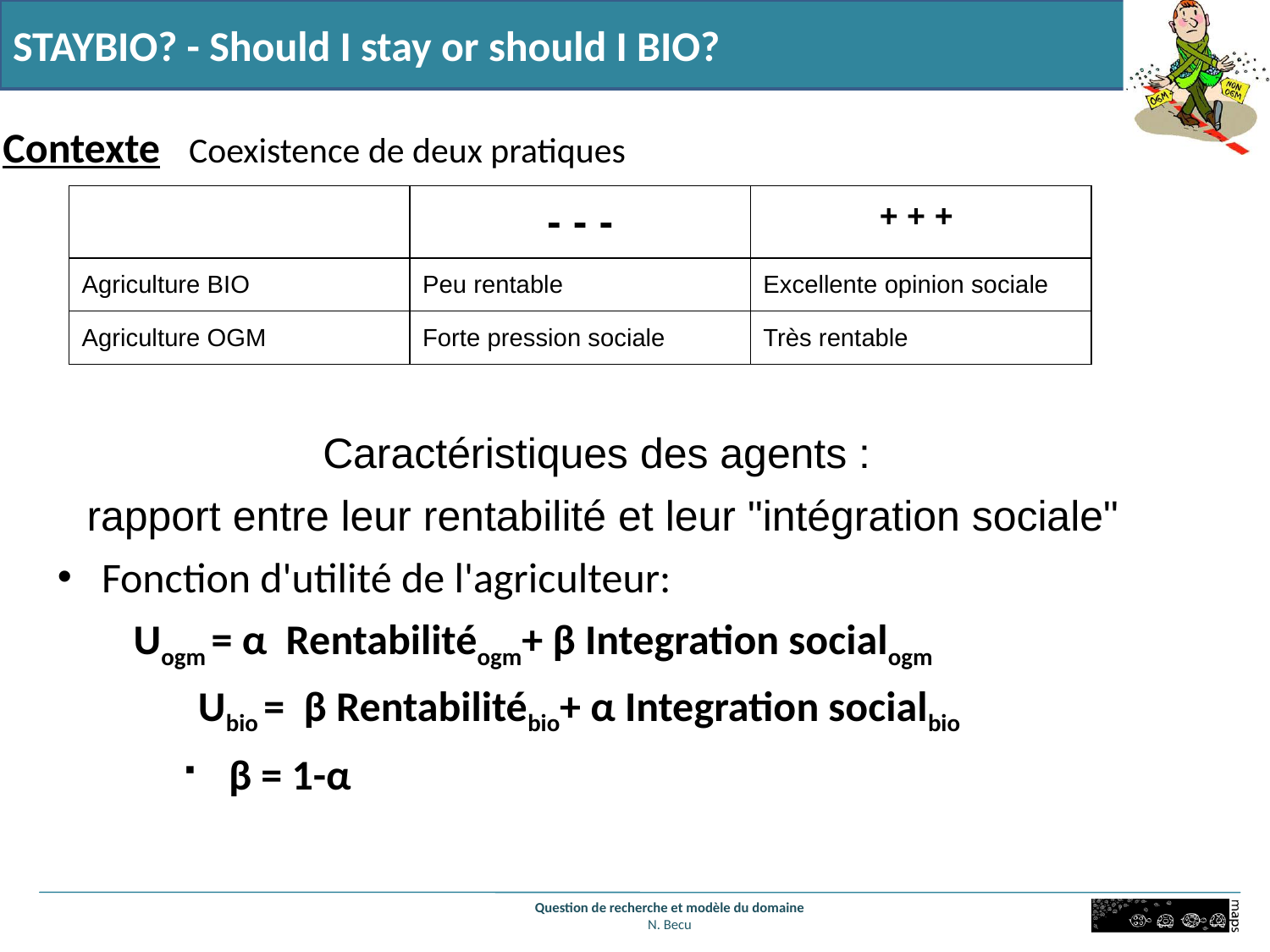

STAYBIO? - Should I stay or should I BIO?

Contexte   Coexistence de deux pratiques
|  | - - - | + + + |
| --- | --- | --- |
| Agriculture BIO | Peu rentable | Excellente opinion sociale |
| Agriculture OGM | Forte pression sociale | Très rentable |
Caractéristiques des agents :
 rapport entre leur rentabilité et leur "intégration sociale"
Fonction d'utilité de l'agriculteur:
Uogm = α  Rentabilitéogm+ β Integration socialogm
	      Ubio =  β Rentabilitébio+ α Integration socialbio
β = 1-α